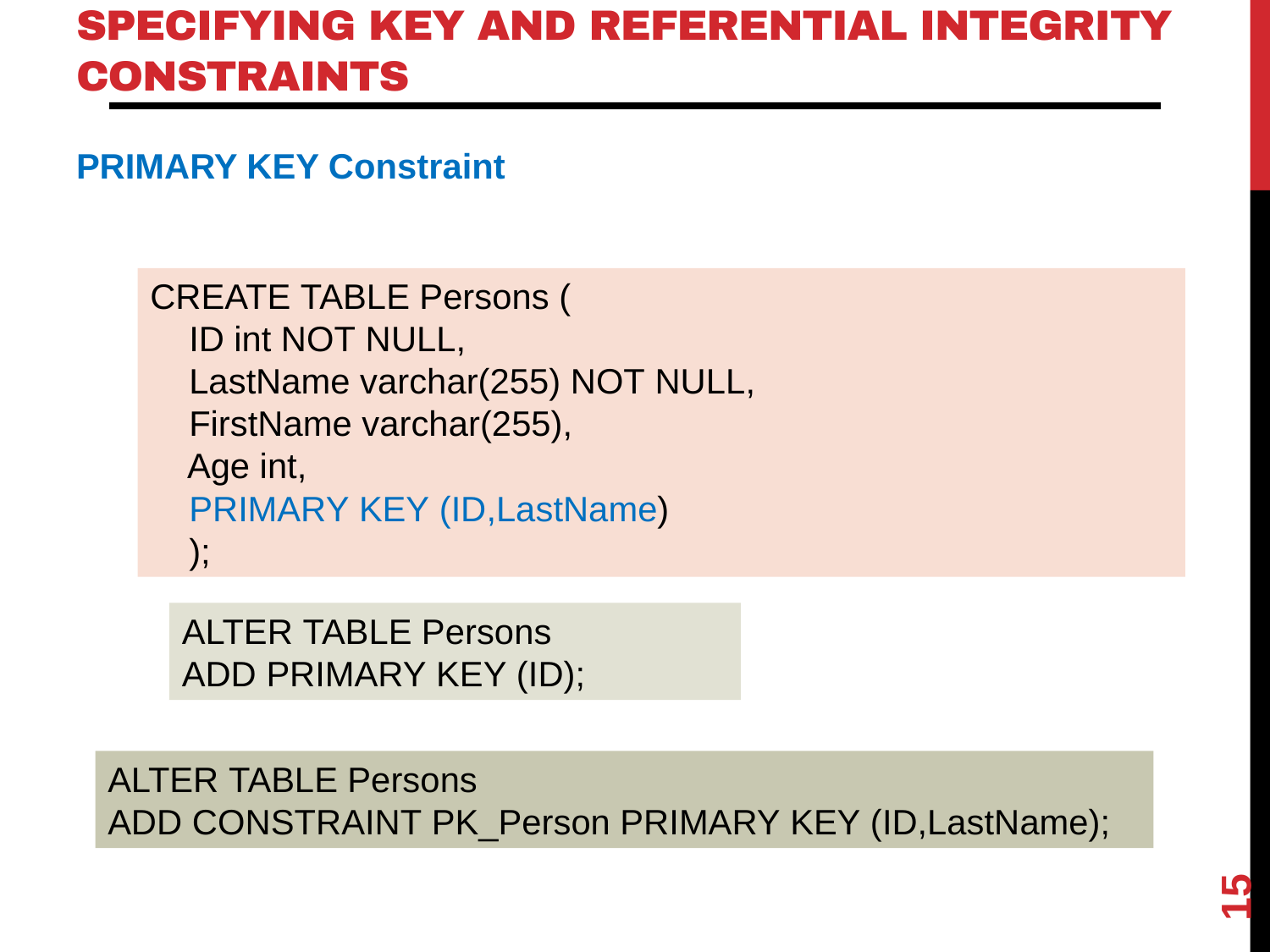

# Specifying Key and Referential Integrity constraints
PRIMARY KEY Constraint

CREATE TABLE Persons (
    ID int NOT NULL,
    LastName varchar(255) NOT NULL,
    FirstName varchar(255),
    Age int,
    PRIMARY KEY (ID,LastName)
    );
ALTER TABLE Persons
ADD PRIMARY KEY (ID);
ALTER TABLE Persons
ADD CONSTRAINT PK_Person PRIMARY KEY (ID,LastName);
15